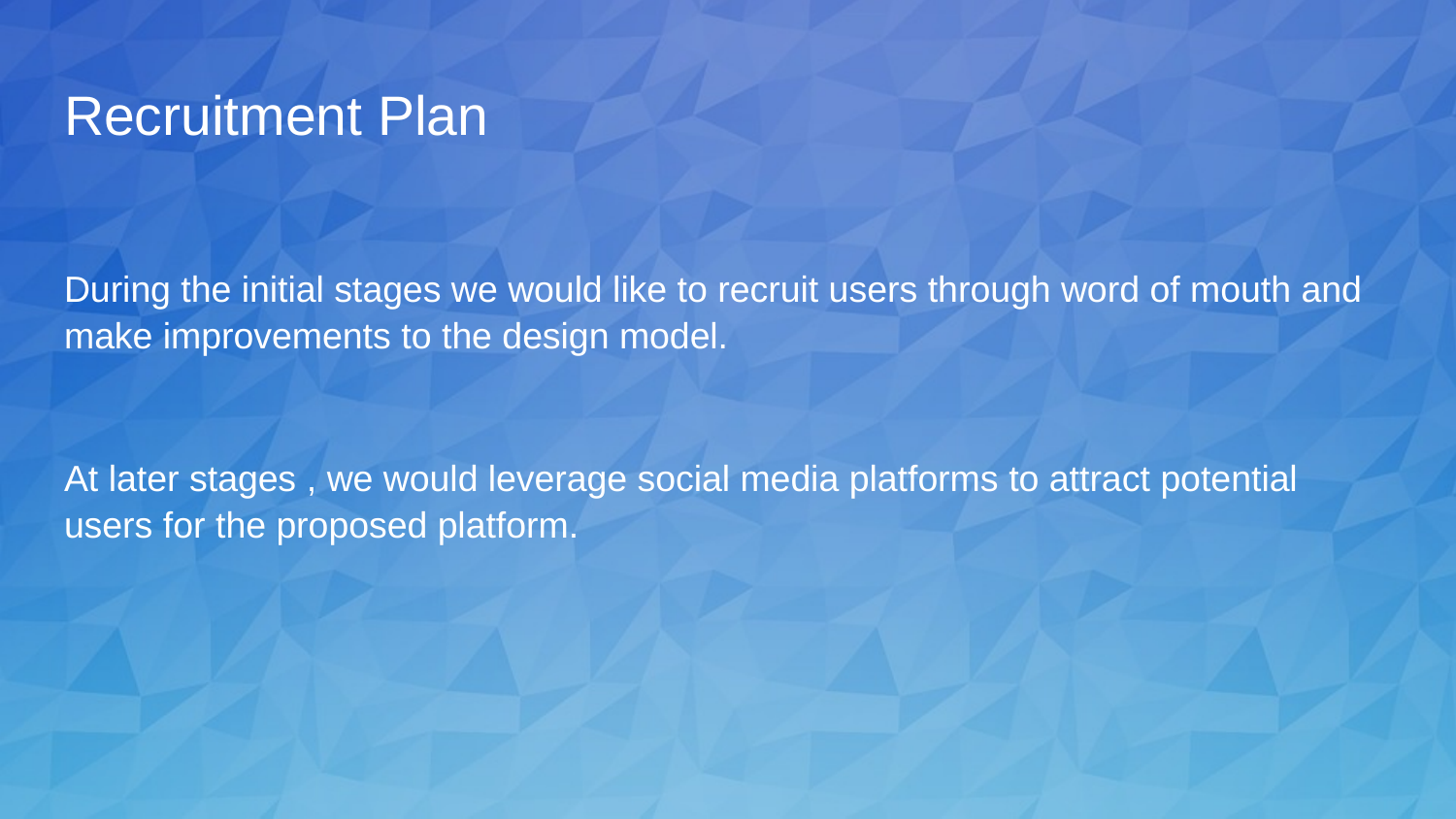

# Recruitment Plan

During the initial stages we would like to recruit users through word of mouth and make improvements to the design model.

At later stages , we would leverage social media platforms to attract potential users for the proposed platform.